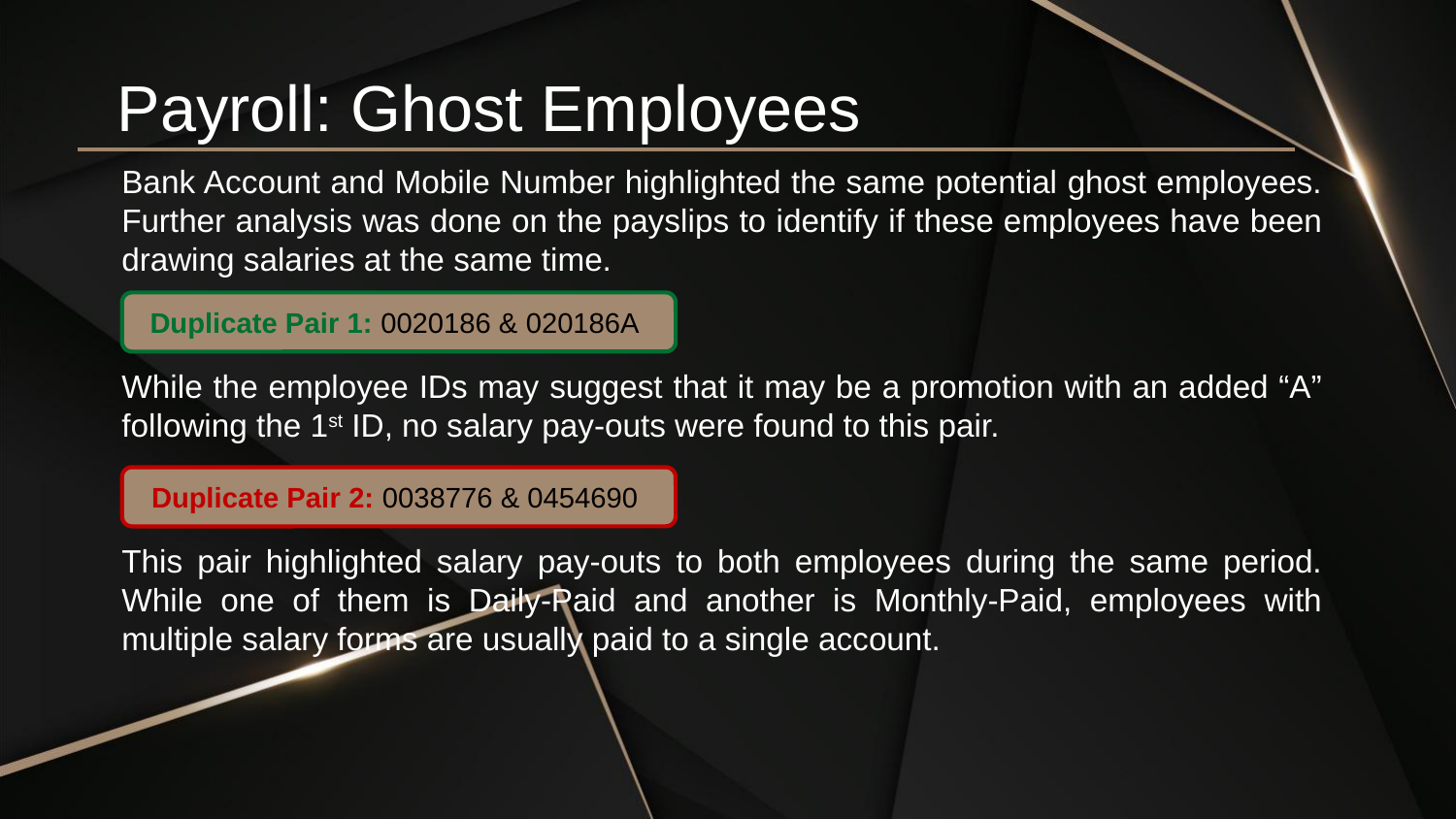

# Payroll: Ghost Employees
Bank Account and Mobile Number highlighted the same potential ghost employees. Further analysis was done on the payslips to identify if these employees have been drawing salaries at the same time.

Duplicate Pair 1: 0020186 & 020186A
While the employee IDs may suggest that it may be a promotion with an added “A” following the 1st ID, no salary pay-outs were found to this pair.

Duplicate Pair 2: 0038776 & 0454690
This pair highlighted salary pay-outs to both employees during the same period. While one of them is Daily-Paid and another is Monthly-Paid, employees with multiple salary forms are usually paid to a single account.